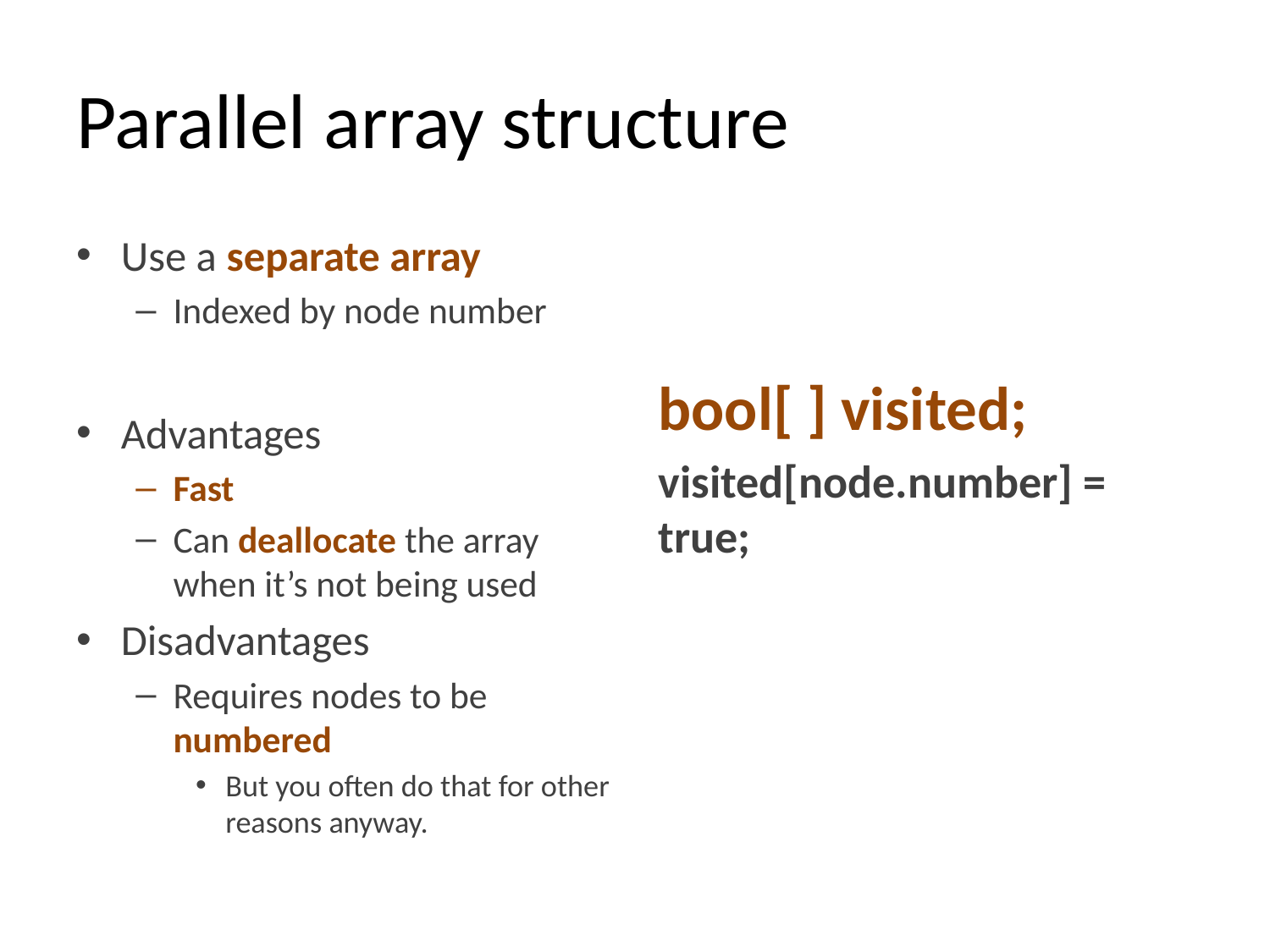

# Parallel array structure
Use a separate array
Indexed by node number

Advantages
Fast
Can deallocate the array when it’s not being used
Disadvantages
Requires nodes to be numbered
But you often do that for other reasons anyway.

bool[ ] visited;
visited[node.number] = true;